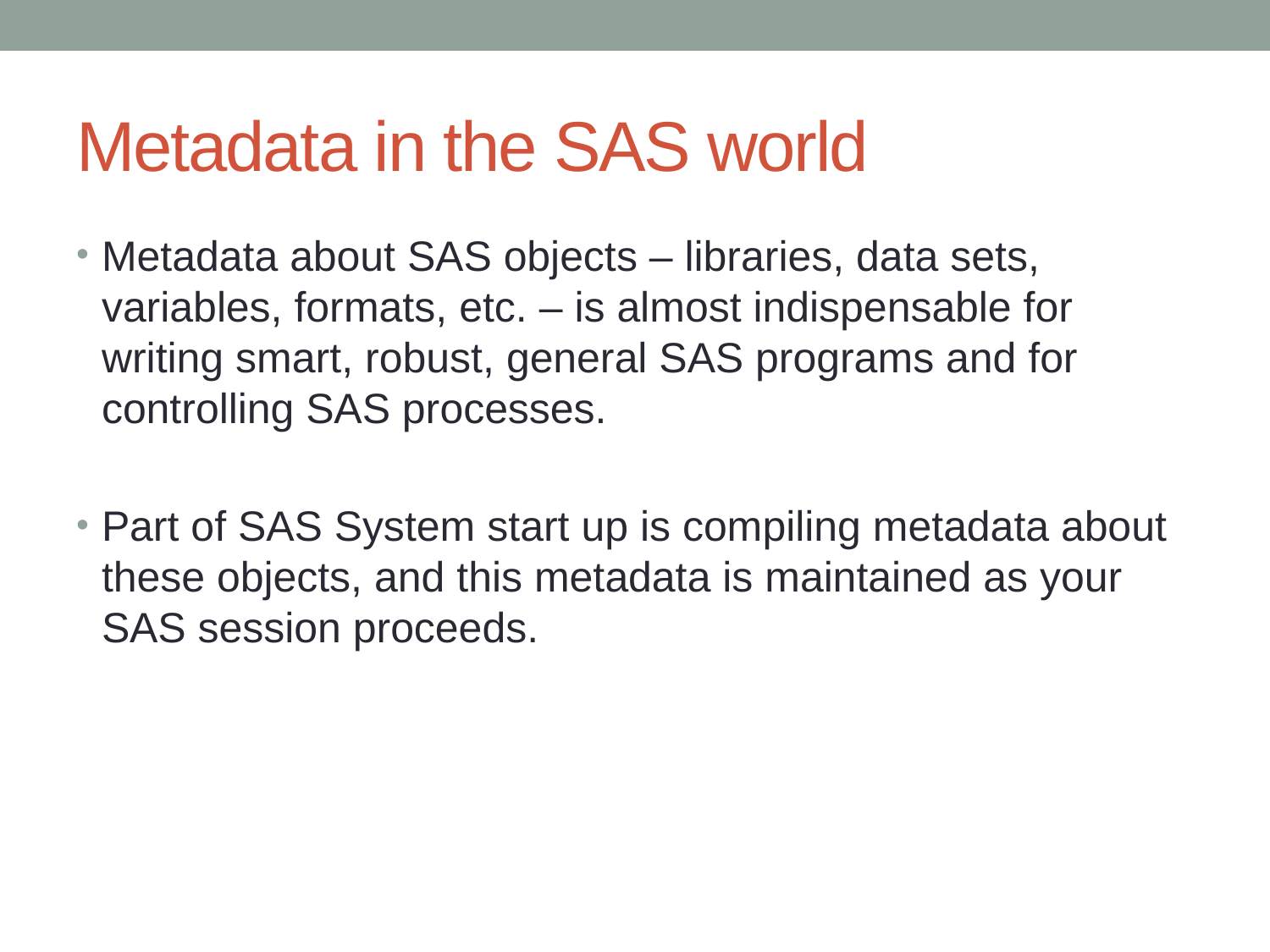

# Metadata in the SAS world
Metadata about SAS objects – libraries, data sets, variables, formats, etc. – is almost indispensable for writing smart, robust, general SAS programs and for controlling SAS processes.

Part of SAS System start up is compiling metadata about these objects, and this metadata is maintained as your SAS session proceeds.